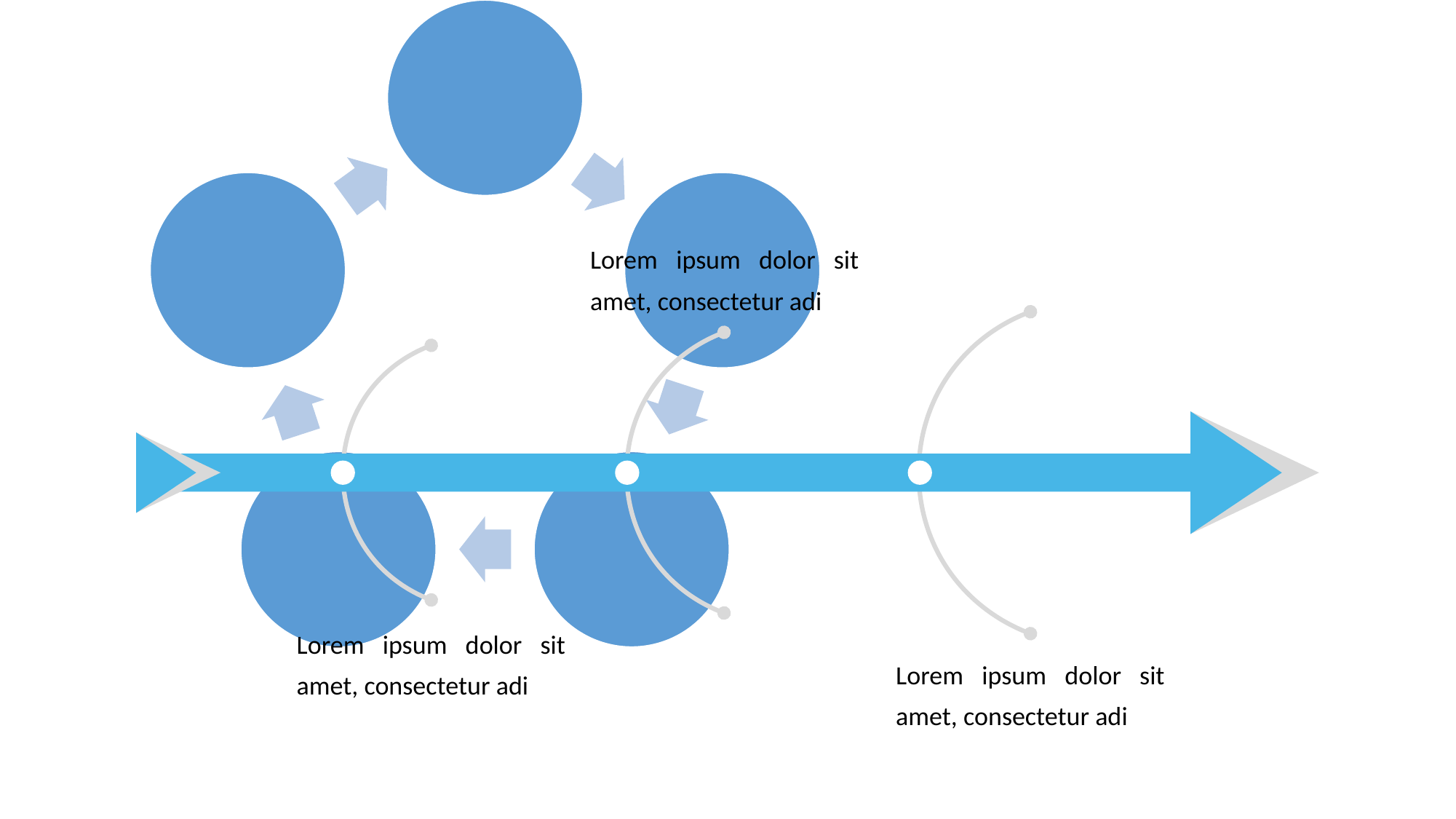

#

Lorem ipsum dolor sit amet, consectetur adi

Lorem ipsum dolor sit amet, consectetur adi
Lorem ipsum dolor sit amet, consectetur adi